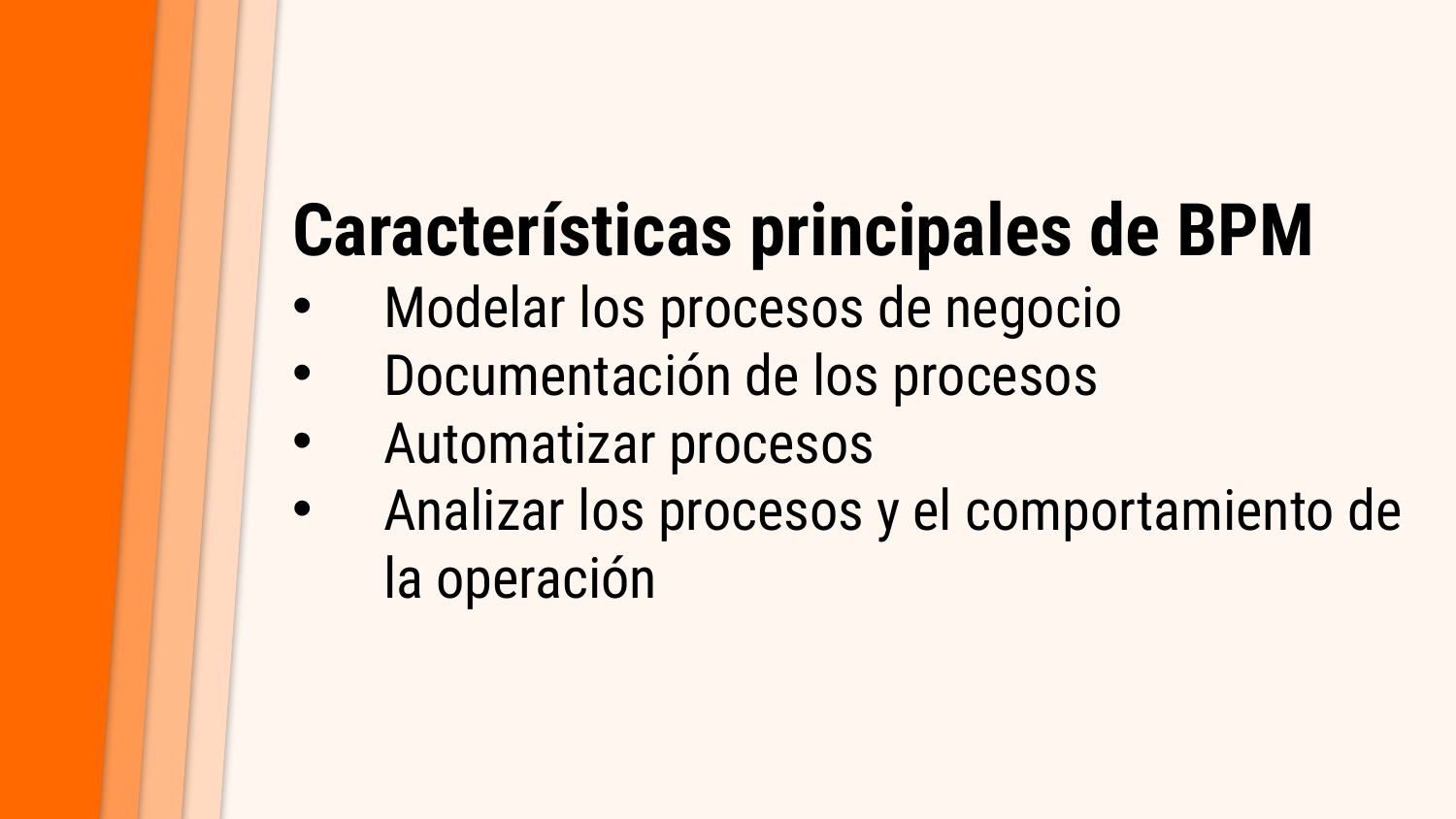

Características principales de BPM
Modelar los procesos de negocio
Documentación de los procesos
Automatizar procesos
Analizar los procesos y el comportamiento de la operación